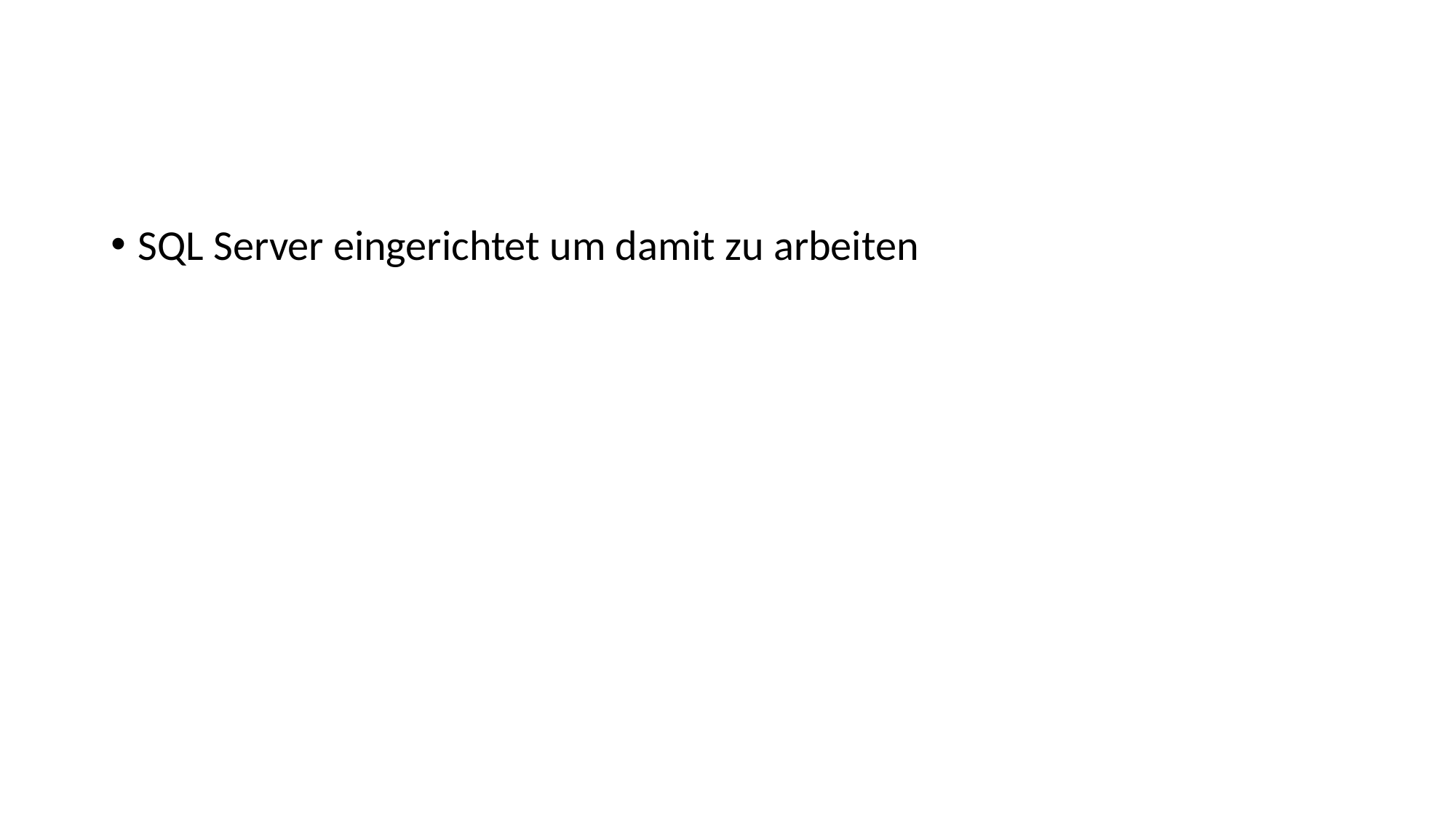

#
SQL Server eingerichtet um damit zu arbeiten